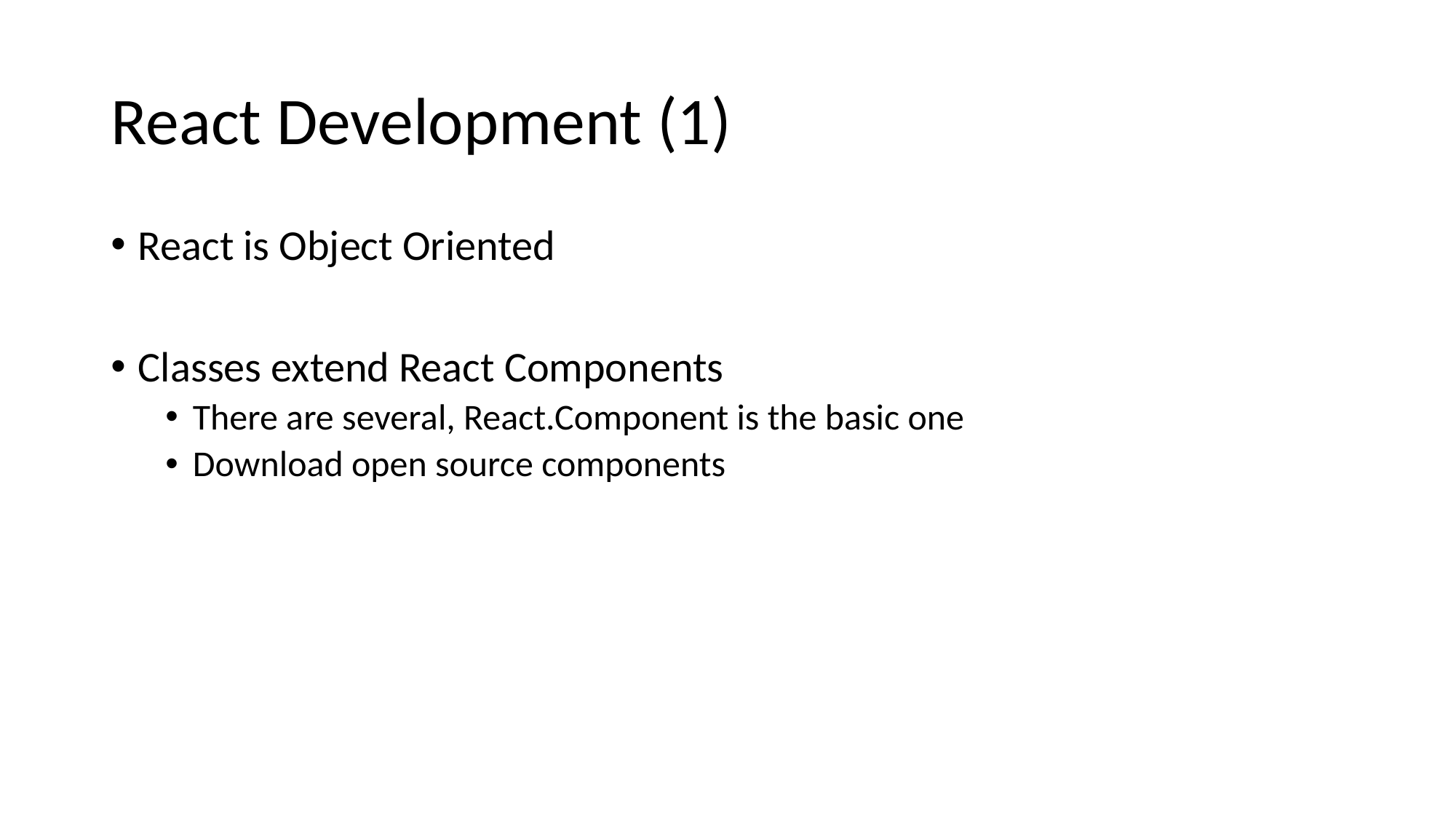

# React Development (1)
React is Object Oriented

Classes extend React Components
There are several, React.Component is the basic one
Download open source components